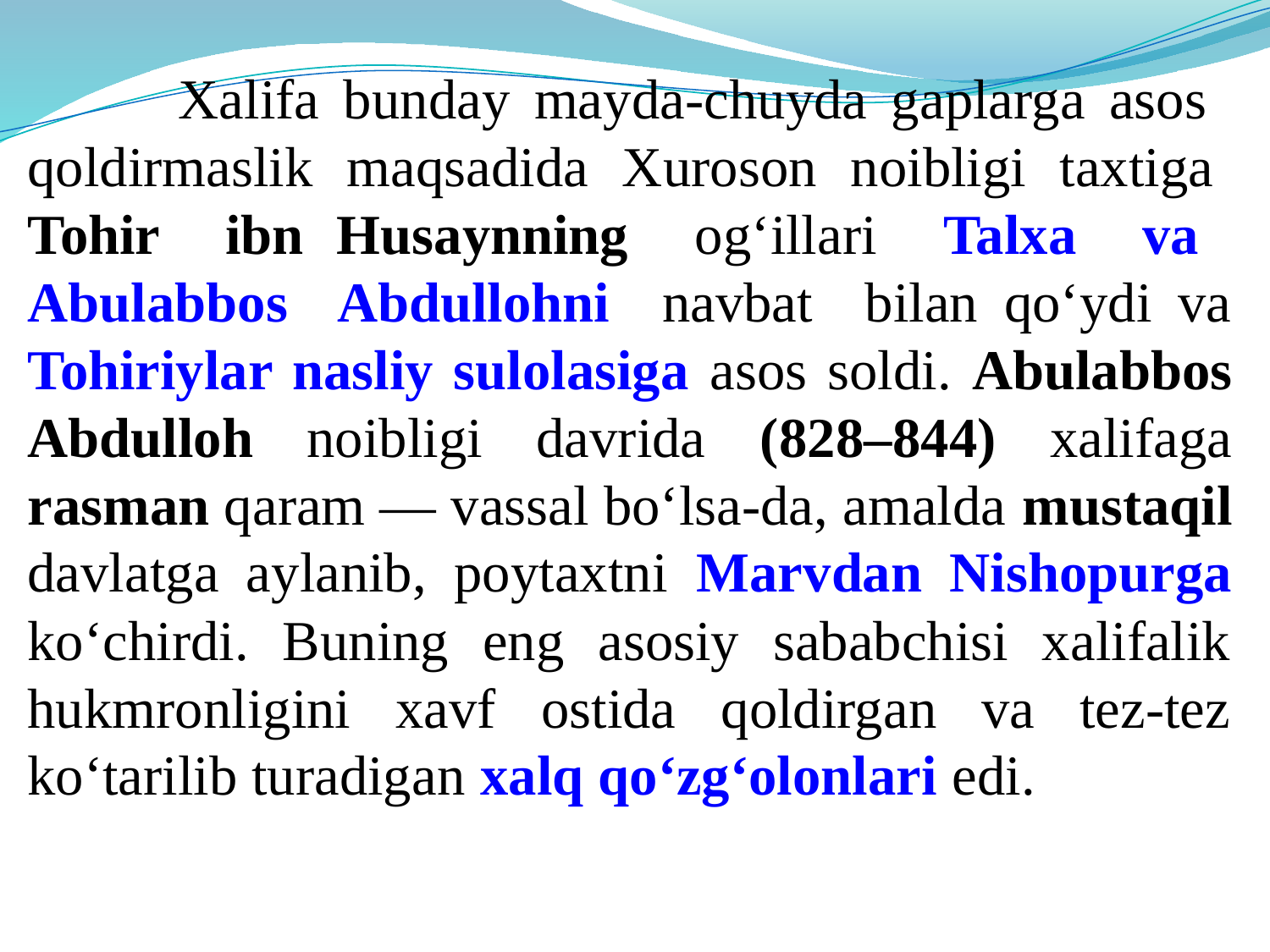

Xalifa bunday mayda-chuyda gaplarga asos  qoldirmaslik  maqsadida  Xuroson  noibligi  taxtiga  Tohir  ibn Husaynning  og‘illari  Talxa  va  Abulabbos  Abdullohni  navbat  bilan qo‘ydi va Tohiriylar nasliy sulolasiga asos soldi. Abulabbos Abdulloh noibligi davrida (828–844) xalifaga rasman qaram — vassal bo‘lsa-da, amalda mustaqil davlatga aylanib, poytaxtni Marvdan Nishopurga ko‘chirdi. Buning eng asosiy sababchisi xalifalik hukmronligini xavf ostida qoldirgan va tez-tez ko‘tarilib turadigan xalq qo‘zg‘olonlari edi.